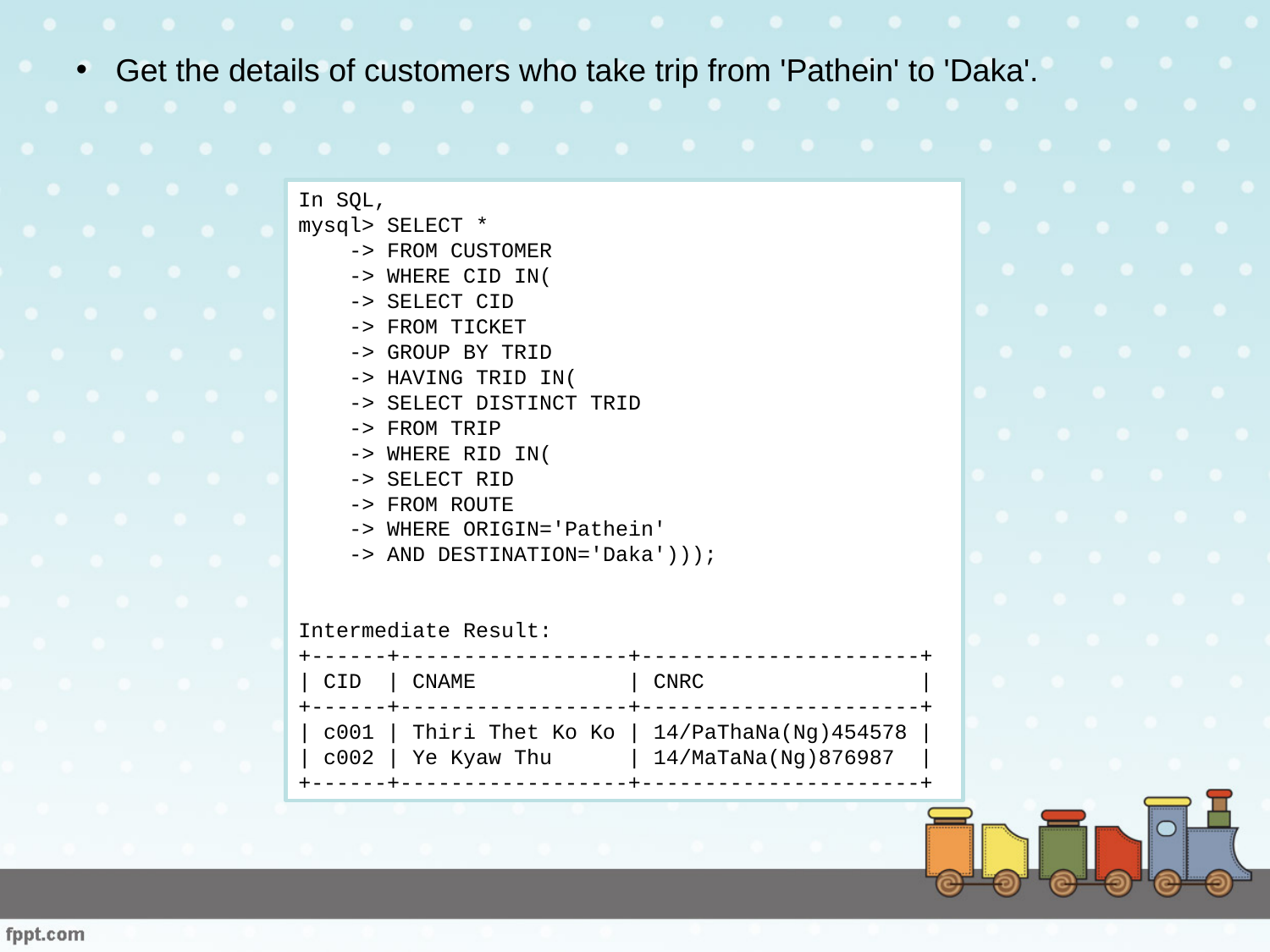

Get the details of customers who take trip from 'Pathein' to 'Daka'.
In SQL,
mysql> SELECT *
    -> FROM CUSTOMER
    -> WHERE CID IN(
    -> SELECT CID
    -> FROM TICKET
    -> GROUP BY TRID
    -> HAVING TRID IN(
    -> SELECT DISTINCT TRID
    -> FROM TRIP
    -> WHERE RID IN(
    -> SELECT RID
    -> FROM ROUTE
    -> WHERE ORIGIN='Pathein'
    -> AND DESTINATION='Daka')));

Intermediate Result:
+------+------------------+----------------------+
| CID  | CNAME            | CNRC                 |
+------+------------------+----------------------+
| c001 | Thiri Thet Ko Ko | 14/PaThaNa(Ng)454578 |
| c002 | Ye Kyaw Thu      | 14/MaTaNa(Ng)876987  |
+------+------------------+----------------------+